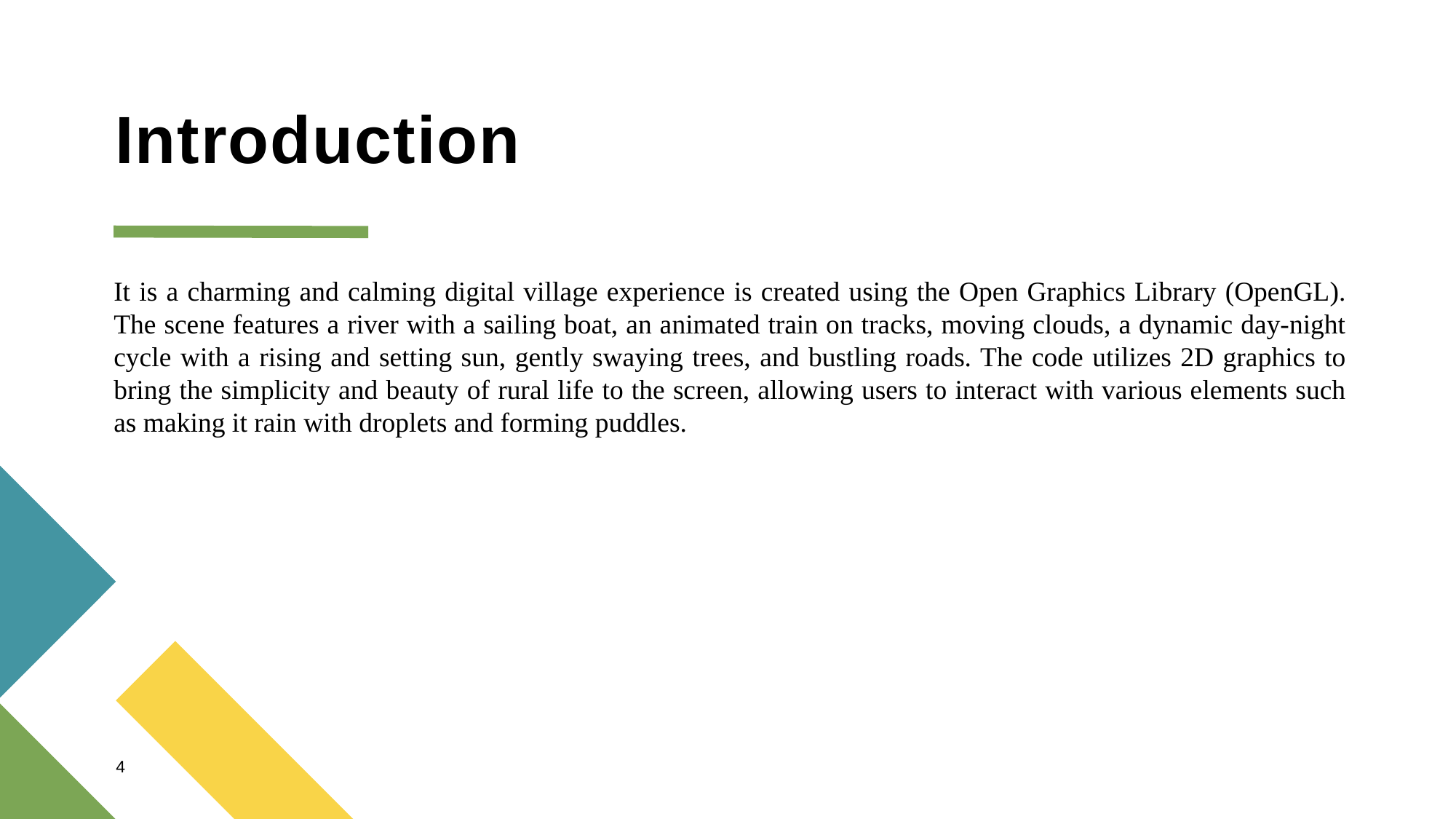

# Introduction
It is a charming and calming digital village experience is created using the Open Graphics Library (OpenGL). The scene features a river with a sailing boat, an animated train on tracks, moving clouds, a dynamic day-night cycle with a rising and setting sun, gently swaying trees, and bustling roads. The code utilizes 2D graphics to bring the simplicity and beauty of rural life to the screen, allowing users to interact with various elements such as making it rain with droplets and forming puddles.
4